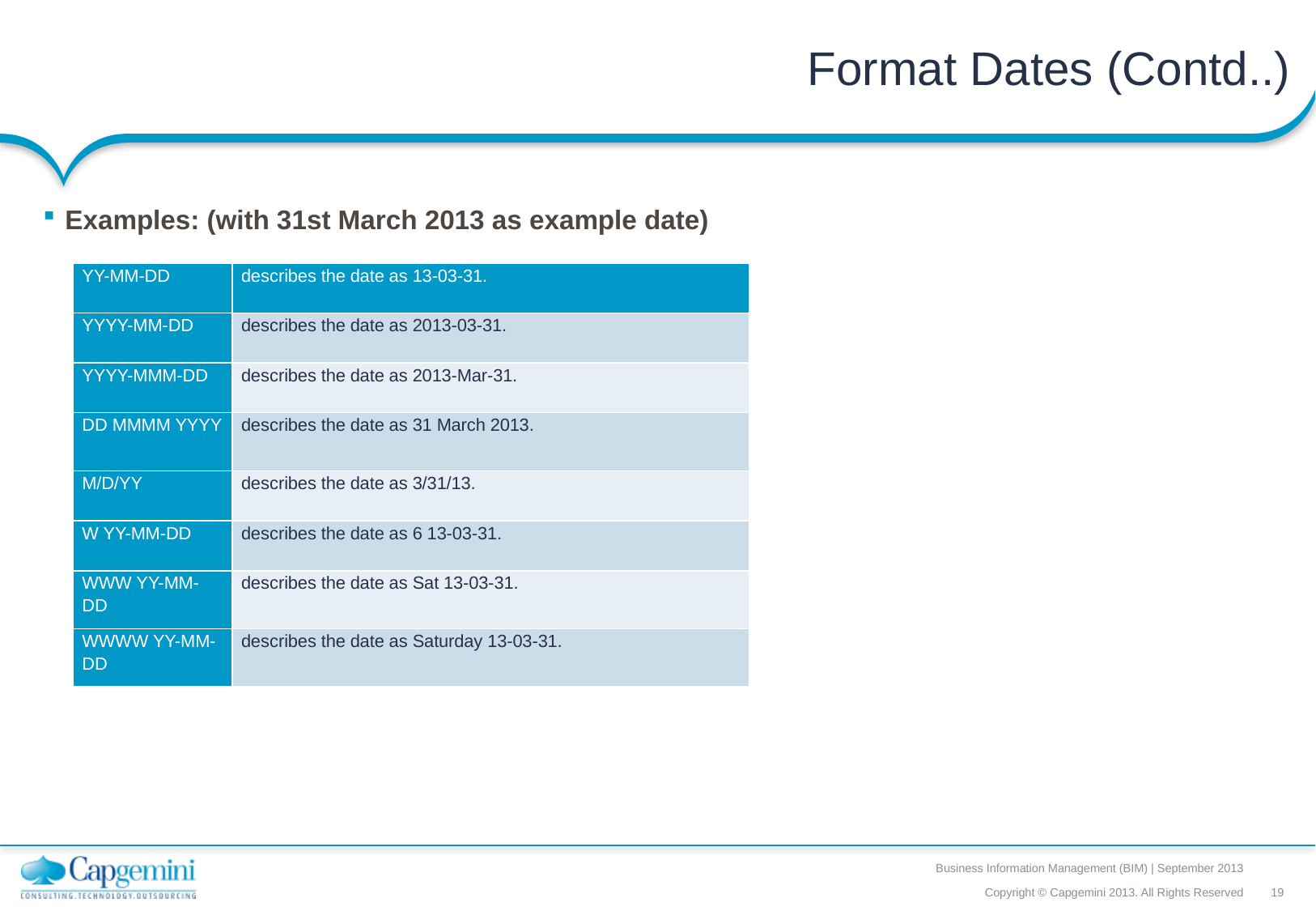

# Format Dates (Contd..)
Examples: (with 31st March 2013 as example date)

| YY-MM-DD | describes the date as 13-03-31. |
| --- | --- |
| YYYY-MM-DD | describes the date as 2013-03-31. |
| YYYY-MMM-DD | describes the date as 2013-Mar-31. |
| DD MMMM YYYY | describes the date as 31 March 2013. |
| M/D/YY | describes the date as 3/31/13. |
| W YY-MM-DD | describes the date as 6 13-03-31. |
| WWW YY-MM-DD | describes the date as Sat 13-03-31. |
| WWWW YY-MM-DD | describes the date as Saturday 13-03-31. |